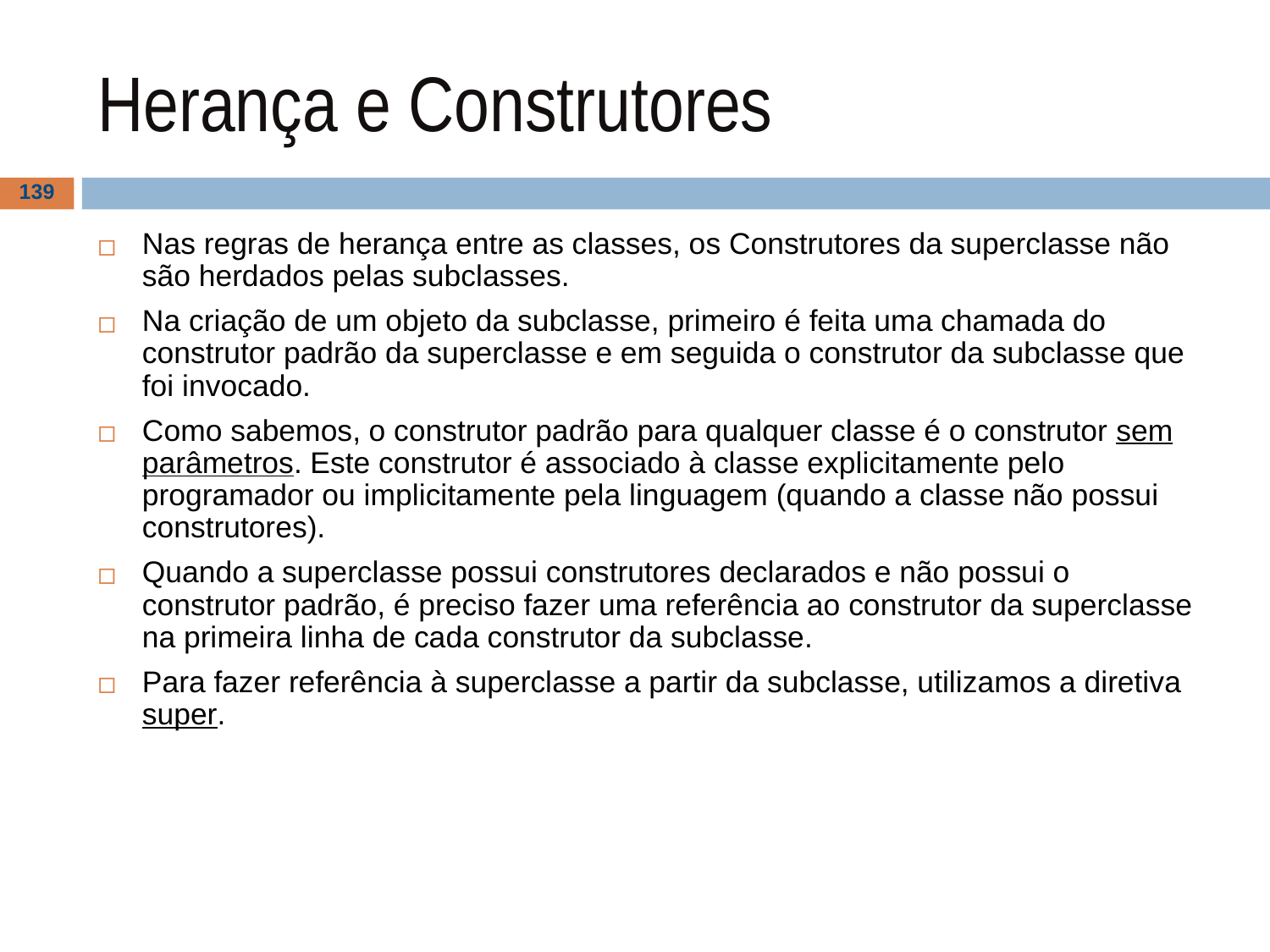

# Herança e Construtores
139
Nas regras de herança entre as classes, os Construtores da superclasse não são herdados pelas subclasses.
Na criação de um objeto da subclasse, primeiro é feita uma chamada do construtor padrão da superclasse e em seguida o construtor da subclasse que foi invocado.
Como sabemos, o construtor padrão para qualquer classe é o construtor sem parâmetros. Este construtor é associado à classe explicitamente pelo programador ou implicitamente pela linguagem (quando a classe não possui construtores).
Quando a superclasse possui construtores declarados e não possui o construtor padrão, é preciso fazer uma referência ao construtor da superclasse na primeira linha de cada construtor da subclasse.
Para fazer referência à superclasse a partir da subclasse, utilizamos a diretiva super.